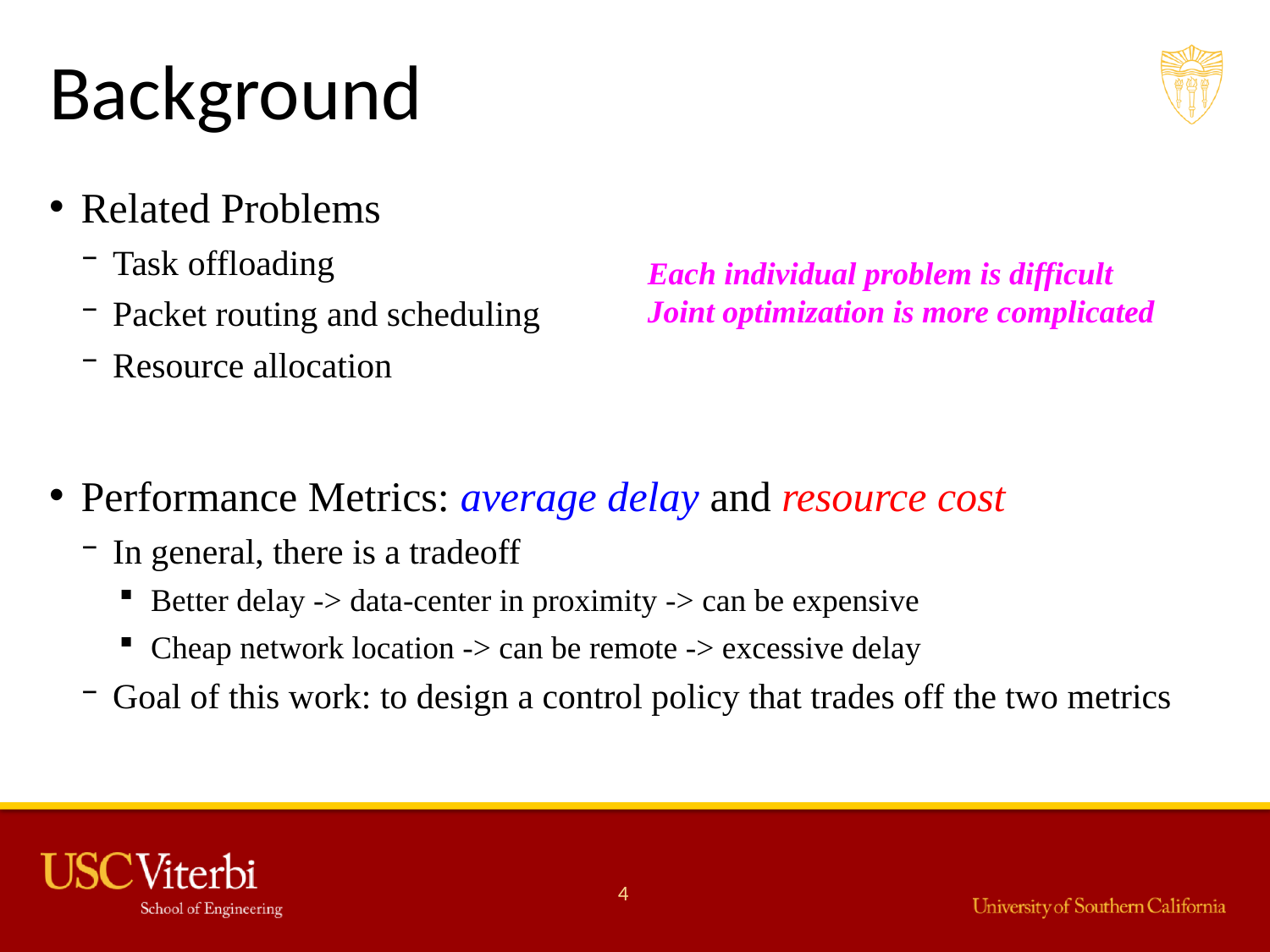

# Background
Related Problems
Task offloading
Packet routing and scheduling
Resource allocation

Performance Metrics: average delay and resource cost
In general, there is a tradeoff
Better delay -> data-center in proximity -> can be expensive
Cheap network location -> can be remote -> excessive delay
Goal of this work: to design a control policy that trades off the two metrics
Each individual problem is difficult
Joint optimization is more complicated
4